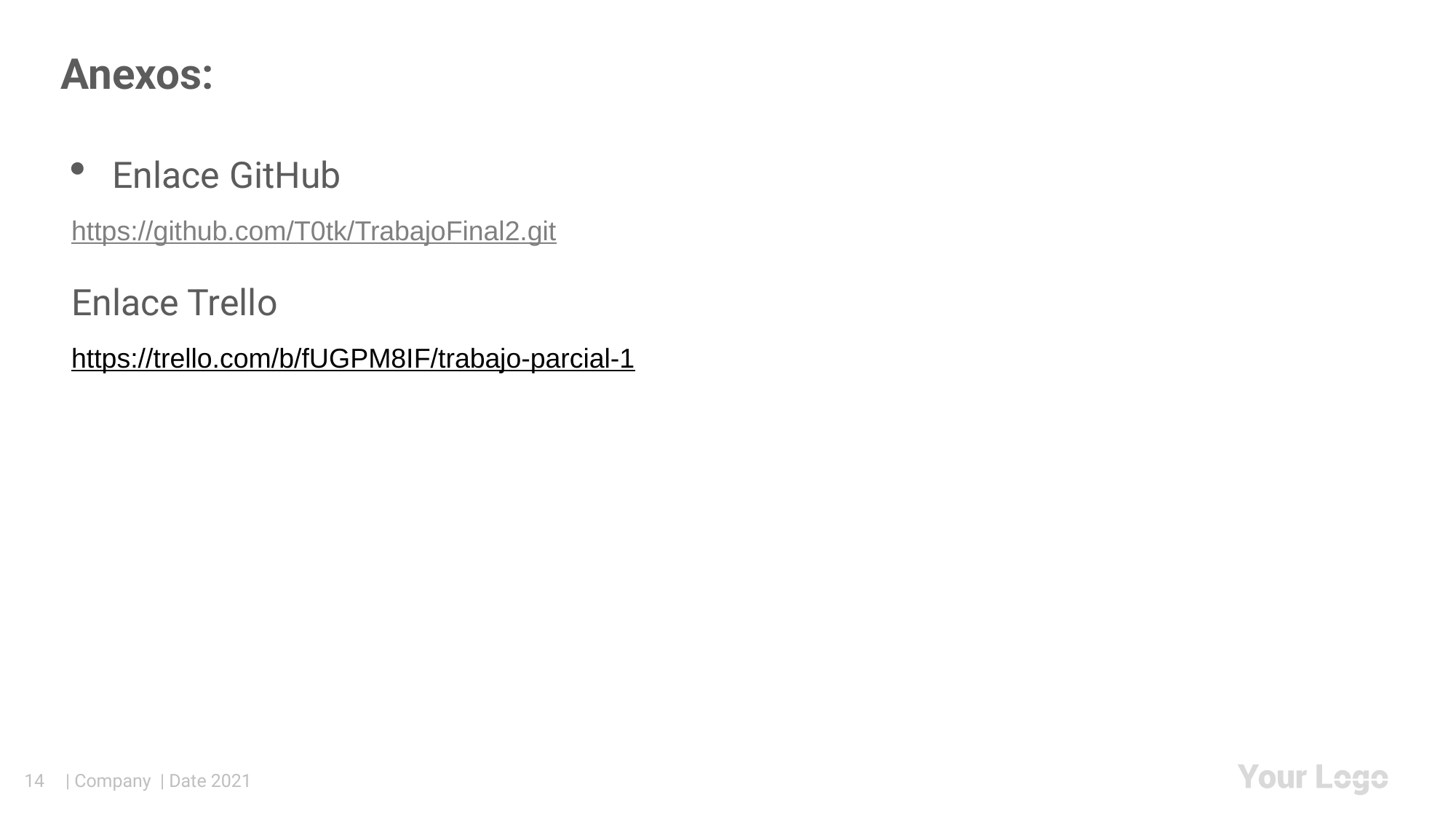

# Anexos:
Enlace GitHub
https://github.com/T0tk/TrabajoFinal2.git

Enlace Trello
https://trello.com/b/fUGPM8IF/trabajo-parcial-1

SWOT Analysis
Review Inputs
Strategic Matrix
Define Strategies
Review & Adjust
Recolección de  Datos